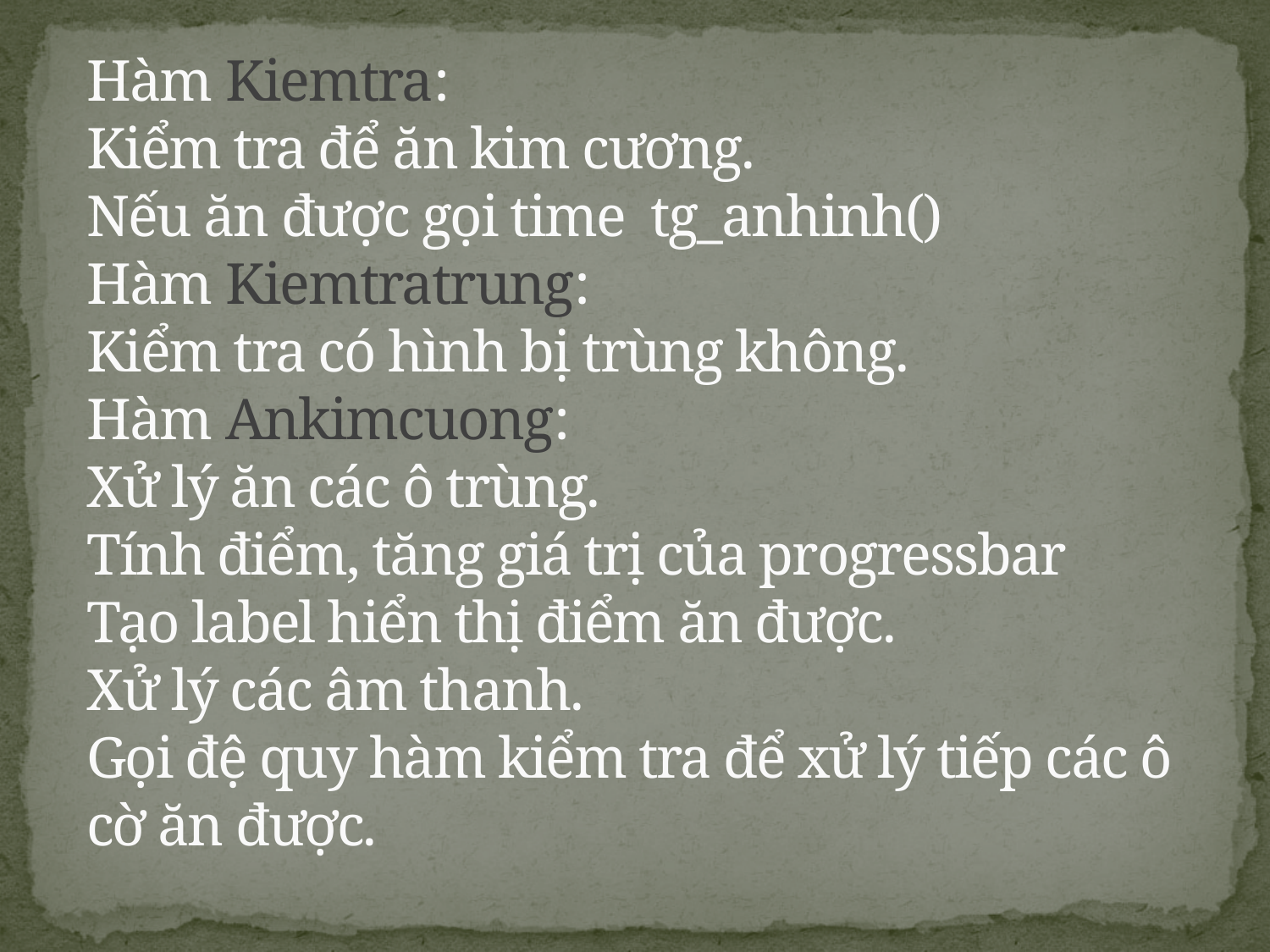

# Hàm Kiemtra: Kiểm tra để ăn kim cương. Nếu ăn được gọi time  tg_anhinh() Hàm Kiemtratrung: Kiểm tra có hình bị trùng không. Hàm Ankimcuong: Xử lý ăn các ô trùng. Tính điểm, tăng giá trị của progressbar Tạo label hiển thị điểm ăn được. Xử lý các âm thanh. Gọi đệ quy hàm kiểm tra để xử lý tiếp các ô cờ ăn được.